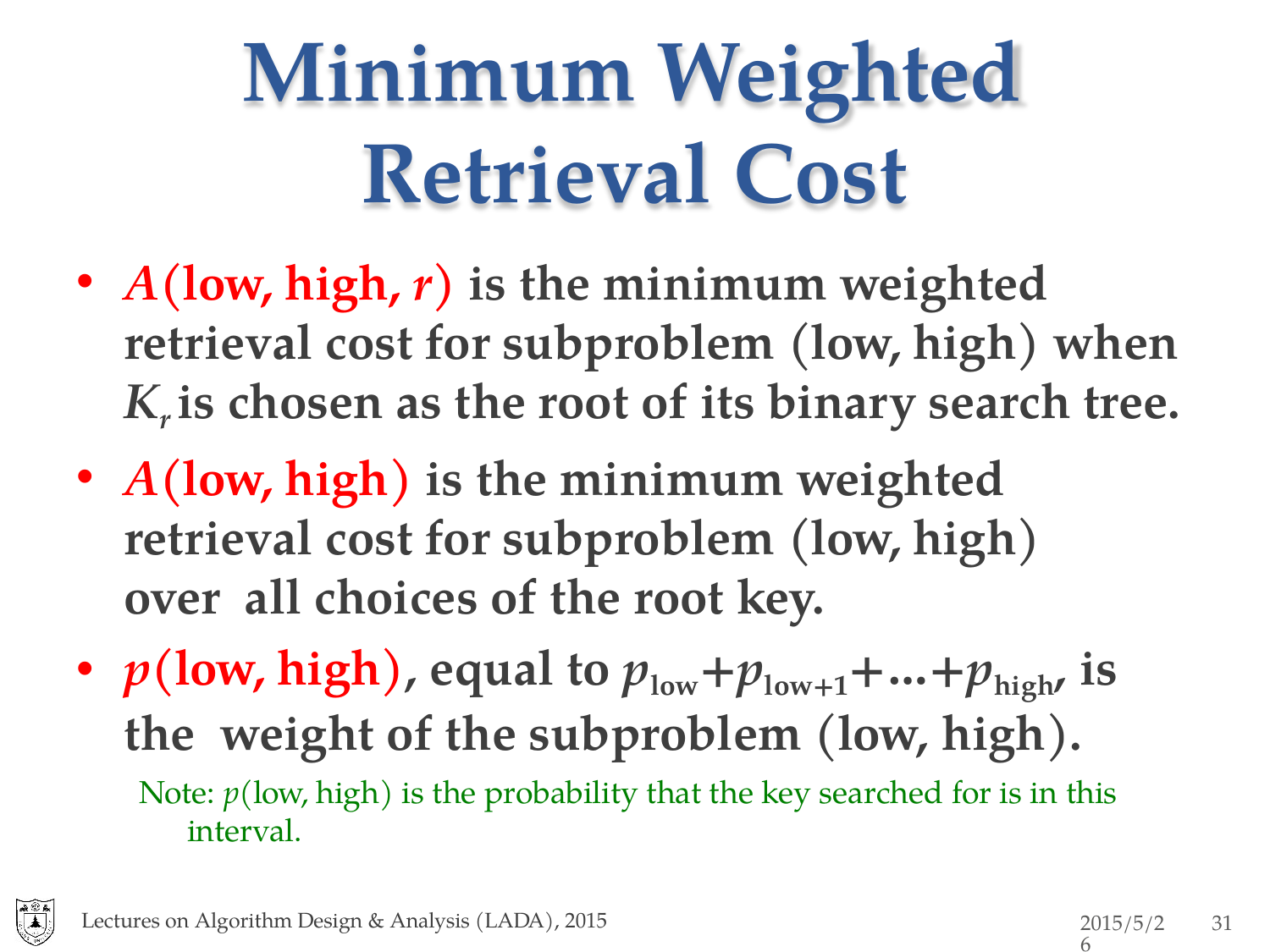

# Minimum Weighted  Retrieval Cost

A(low, high, r) is the minimum weighted  retrieval cost for subproblem (low, high) when  Kr is chosen as the root of its binary search tree.
A(low, high) is the minimum weighted  retrieval cost for subproblem (low, high) over  all choices of the root key.
p(low, high), equal to plow+plow+1+…+phigh, is the  weight of the subproblem (low, high).
Note: p(low, high) is the probability that the key searched for is in this  interval.
Lectures on Algorithm Design & Analysis (LADA), 2015
2015/5/26
31